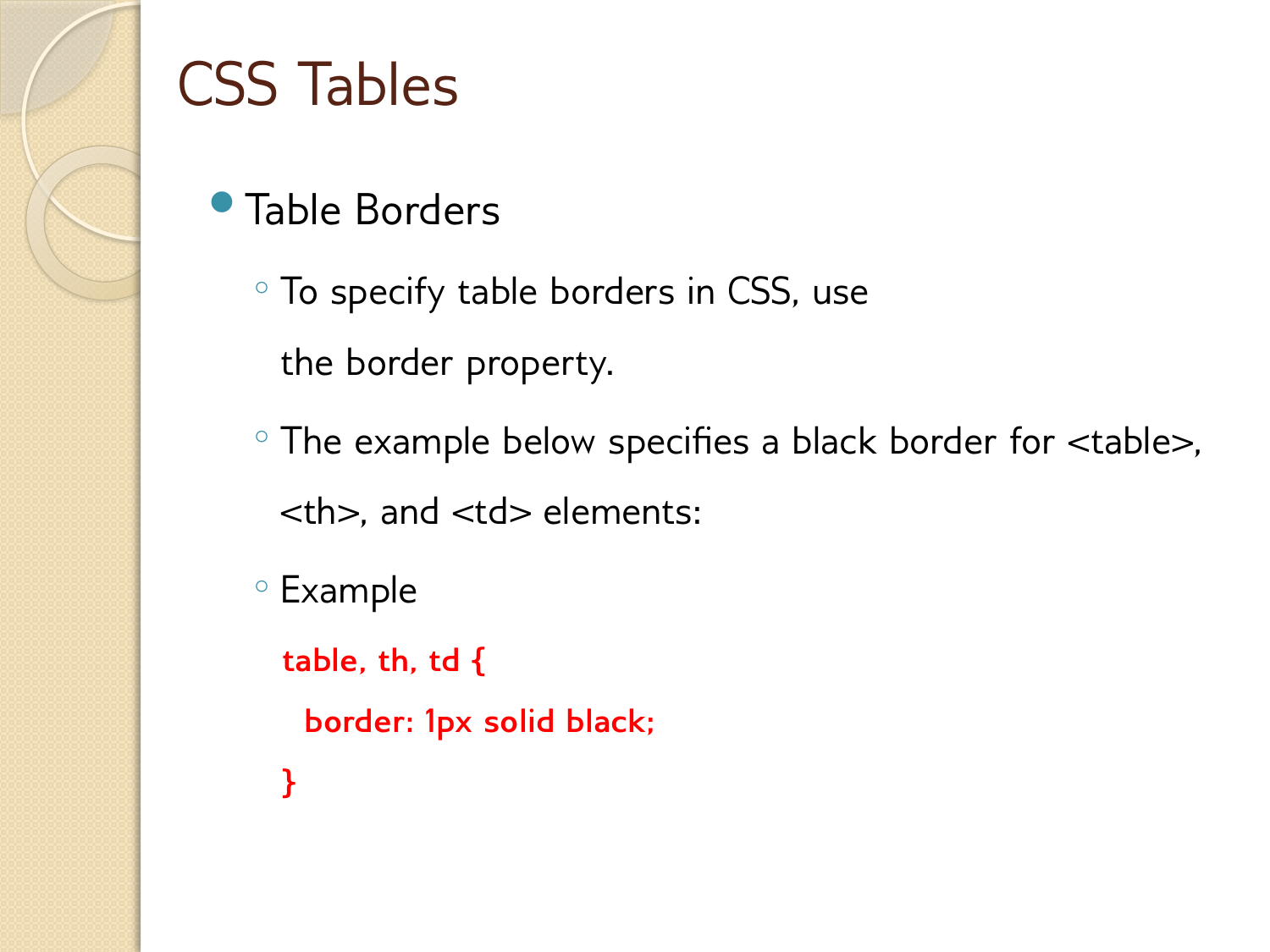

# CSS Tables
Table Borders
To specify table borders in CSS, use the border property.
The example below specifies a black border for <table>, <th>, and <td> elements:
Example
table, th, td {
  border: 1px solid black;
}